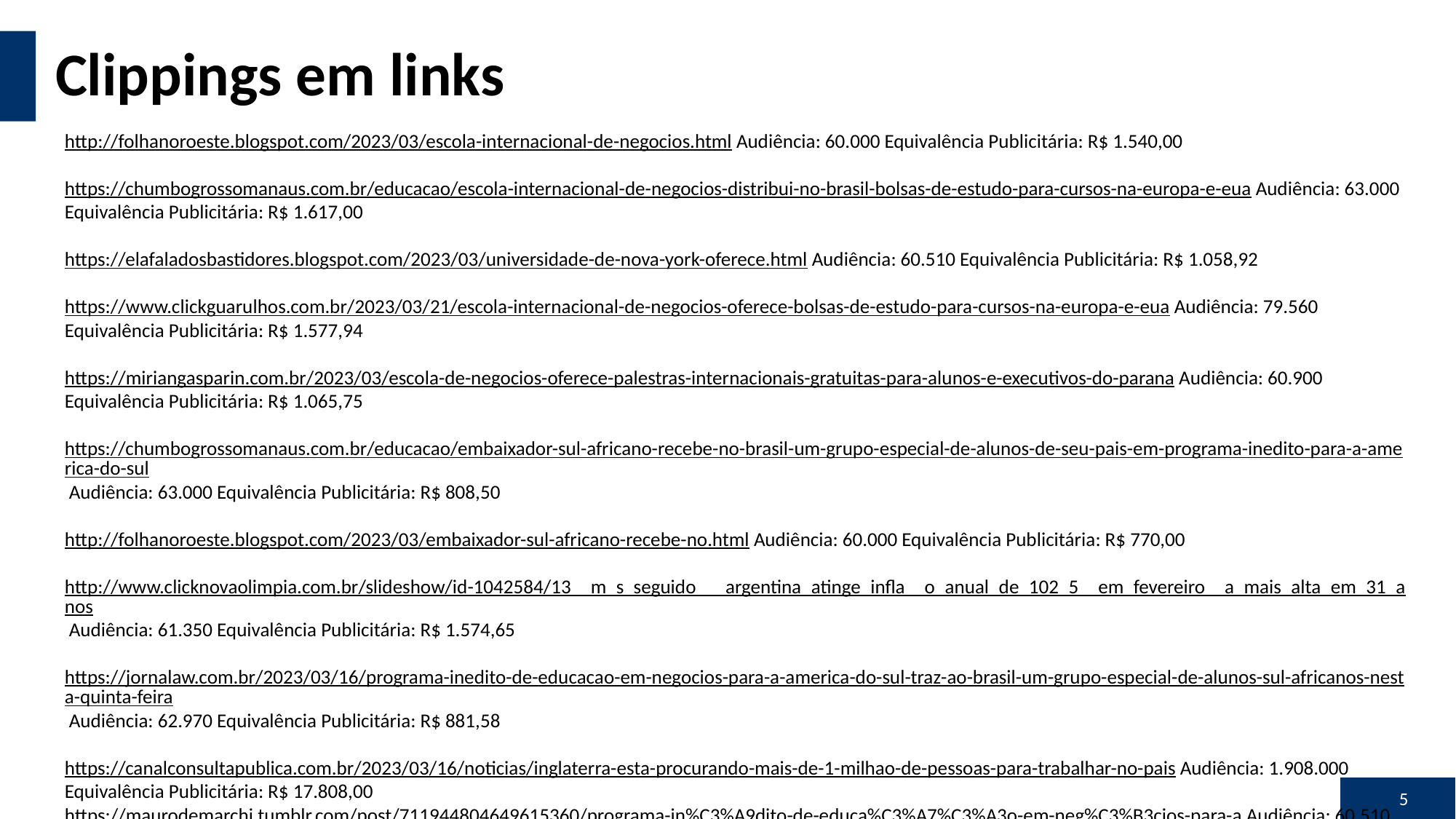

# Clippings em links
http://folhanoroeste.blogspot.com/2023/03/escola-internacional-de-negocios.html Audiência: 60.000 Equivalência Publicitária: R$ 1.540,00

https://chumbogrossomanaus.com.br/educacao/escola-internacional-de-negocios-distribui-no-brasil-bolsas-de-estudo-para-cursos-na-europa-e-eua Audiência: 63.000 Equivalência Publicitária: R$ 1.617,00

https://elafaladosbastidores.blogspot.com/2023/03/universidade-de-nova-york-oferece.html Audiência: 60.510 Equivalência Publicitária: R$ 1.058,92

https://www.clickguarulhos.com.br/2023/03/21/escola-internacional-de-negocios-oferece-bolsas-de-estudo-para-cursos-na-europa-e-eua Audiência: 79.560 Equivalência Publicitária: R$ 1.577,94

https://miriangasparin.com.br/2023/03/escola-de-negocios-oferece-palestras-internacionais-gratuitas-para-alunos-e-executivos-do-parana Audiência: 60.900 Equivalência Publicitária: R$ 1.065,75

https://chumbogrossomanaus.com.br/educacao/embaixador-sul-africano-recebe-no-brasil-um-grupo-especial-de-alunos-de-seu-pais-em-programa-inedito-para-a-america-do-sul Audiência: 63.000 Equivalência Publicitária: R$ 808,50

http://folhanoroeste.blogspot.com/2023/03/embaixador-sul-africano-recebe-no.html Audiência: 60.000 Equivalência Publicitária: R$ 770,00

http://www.clicknovaolimpia.com.br/slideshow/id-1042584/13__m_s_seguido___argentina_atinge_infla__o_anual_de_102_5__em_fevereiro__a_mais_alta_em_31_anos Audiência: 61.350 Equivalência Publicitária: R$ 1.574,65

https://jornalaw.com.br/2023/03/16/programa-inedito-de-educacao-em-negocios-para-a-america-do-sul-traz-ao-brasil-um-grupo-especial-de-alunos-sul-africanos-nesta-quinta-feira Audiência: 62.970 Equivalência Publicitária: R$ 881,58

https://canalconsultapublica.com.br/2023/03/16/noticias/inglaterra-esta-procurando-mais-de-1-milhao-de-pessoas-para-trabalhar-no-pais Audiência: 1.908.000 Equivalência Publicitária: R$ 17.808,00
https://maurodemarchi.tumblr.com/post/711944804649615360/programa-in%C3%A9dito-de-educa%C3%A7%C3%A3o-em-neg%C3%B3cios-para-a Audiência: 60.510
Equivalência Publicitária: R$ 141,19

5